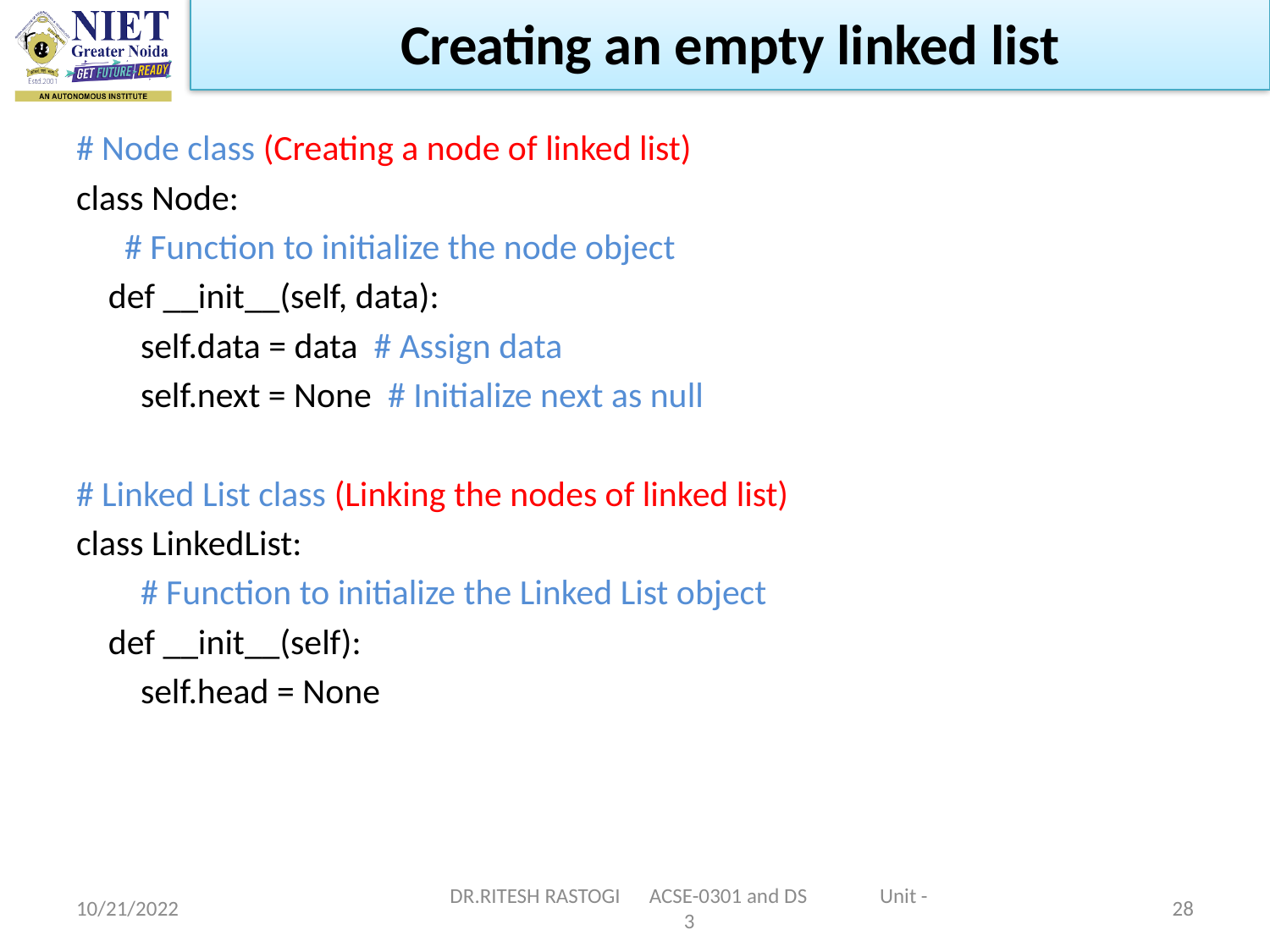

Creating an empty linked list
# Node class (Creating a node of linked list)
class Node:
      # Function to initialize the node object
    def __init__(self, data):
        self.data = data  # Assign data
        self.next = None  # Initialize next as null

# Linked List class (Linking the nodes of linked list)
class LinkedList:
        # Function to initialize the Linked List object
    def __init__(self):
        self.head = None

10/21/2022
DR.RITESH RASTOGI      ACSE-0301 and DS               Unit -3
28